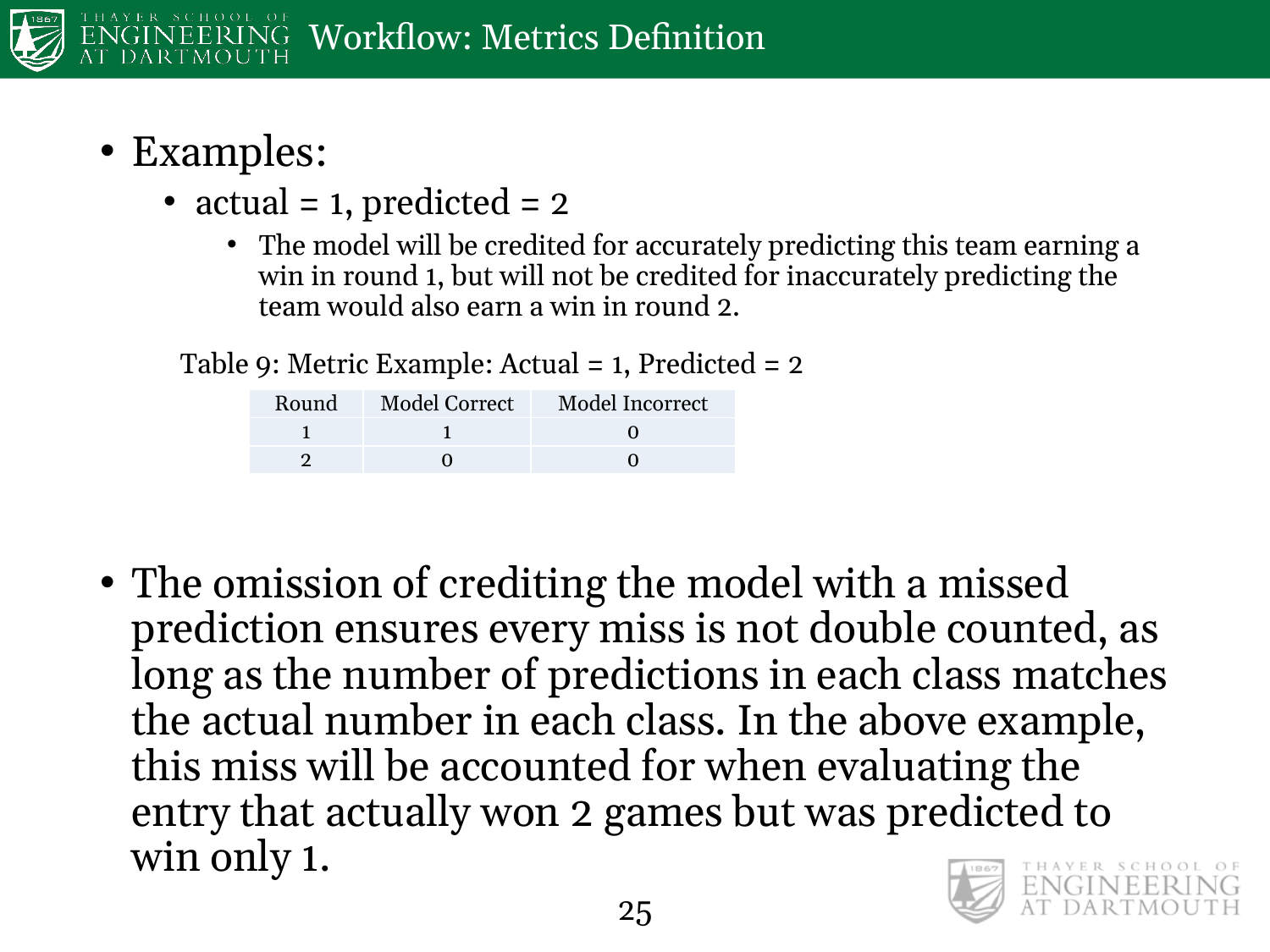

# Workflow: Metrics Definition
Examples:
actual = 1, predicted = 2
The model will be credited for accurately predicting this team earning a win in round 1, but will not be credited for inaccurately predicting the team would also earn a win in round 2.

The omission of crediting the model with a missed prediction ensures every miss is not double counted, as long as the number of predictions in each class matches the actual number in each class. In the above example, this miss will be accounted for when evaluating the entry that actually won 2 games but was predicted to win only 1.

Table 9: Metric Example: Actual = 1, Predicted = 2
| Round | Model Correct | Model Incorrect |
| --- | --- | --- |
| 1 | 1 | 0 |
| 2 | 0 | 0 |
25